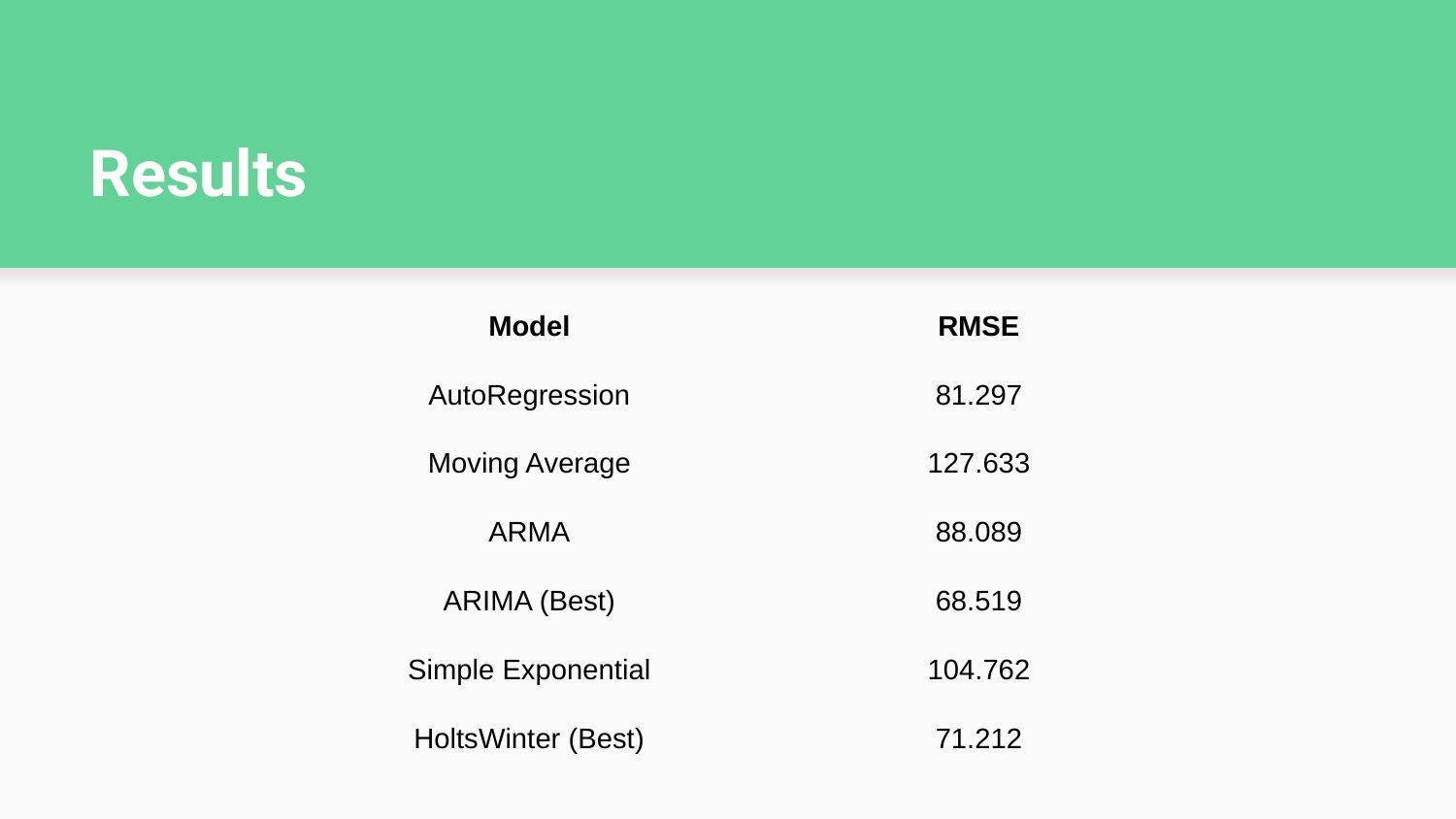

# Results
| Model | RMSE |
| --- | --- |
| AutoRegression | 81.297 |
| Moving Average | 127.633 |
| ARMA | 88.089 |
| ARIMA (Best) | 68.519 |
| Simple Exponential | 104.762 |
| HoltsWinter (Best) | 71.212 |